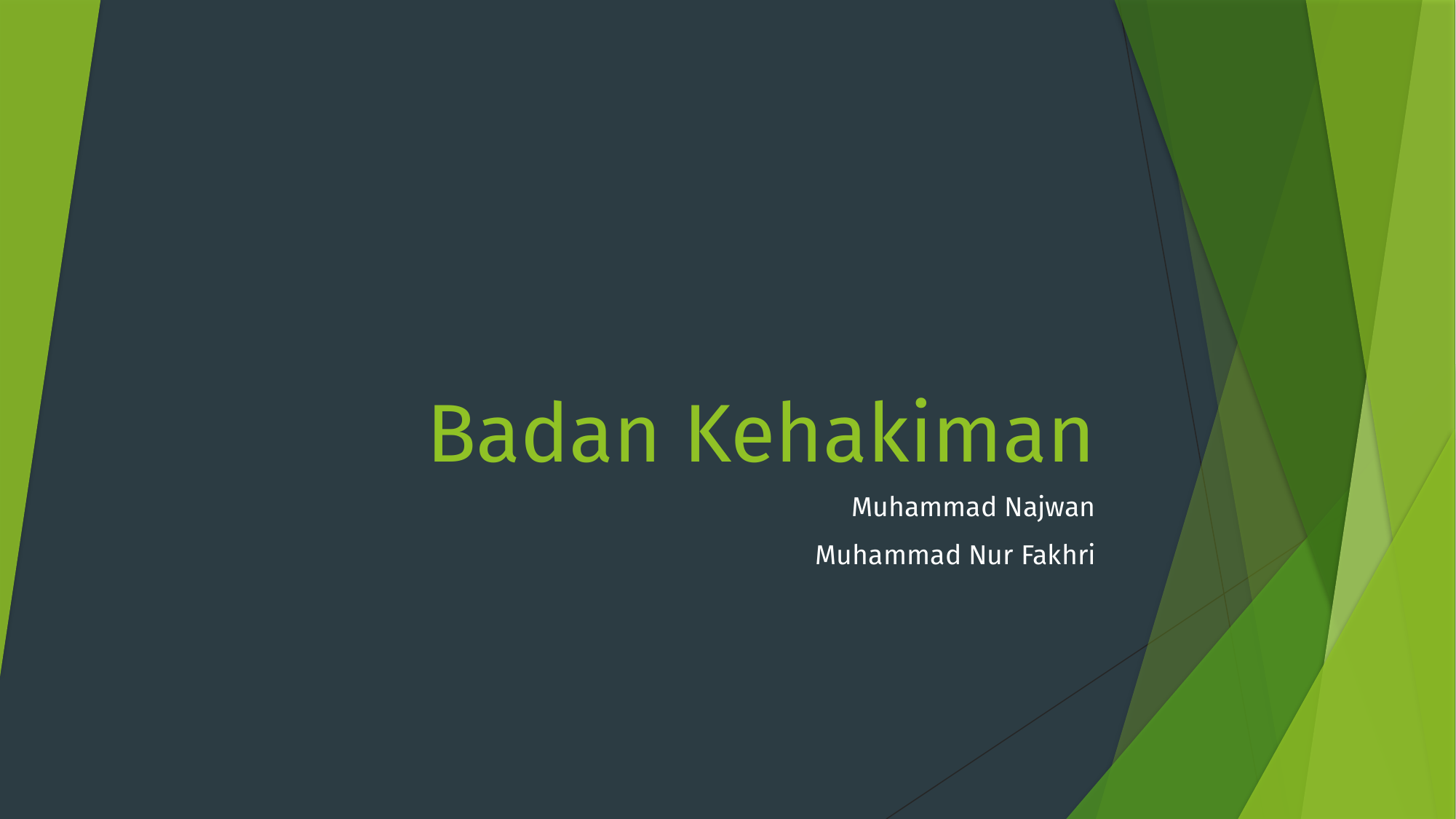

# Badan Kehakiman
Muhammad Najwan
Muhammad Nur Fakhri